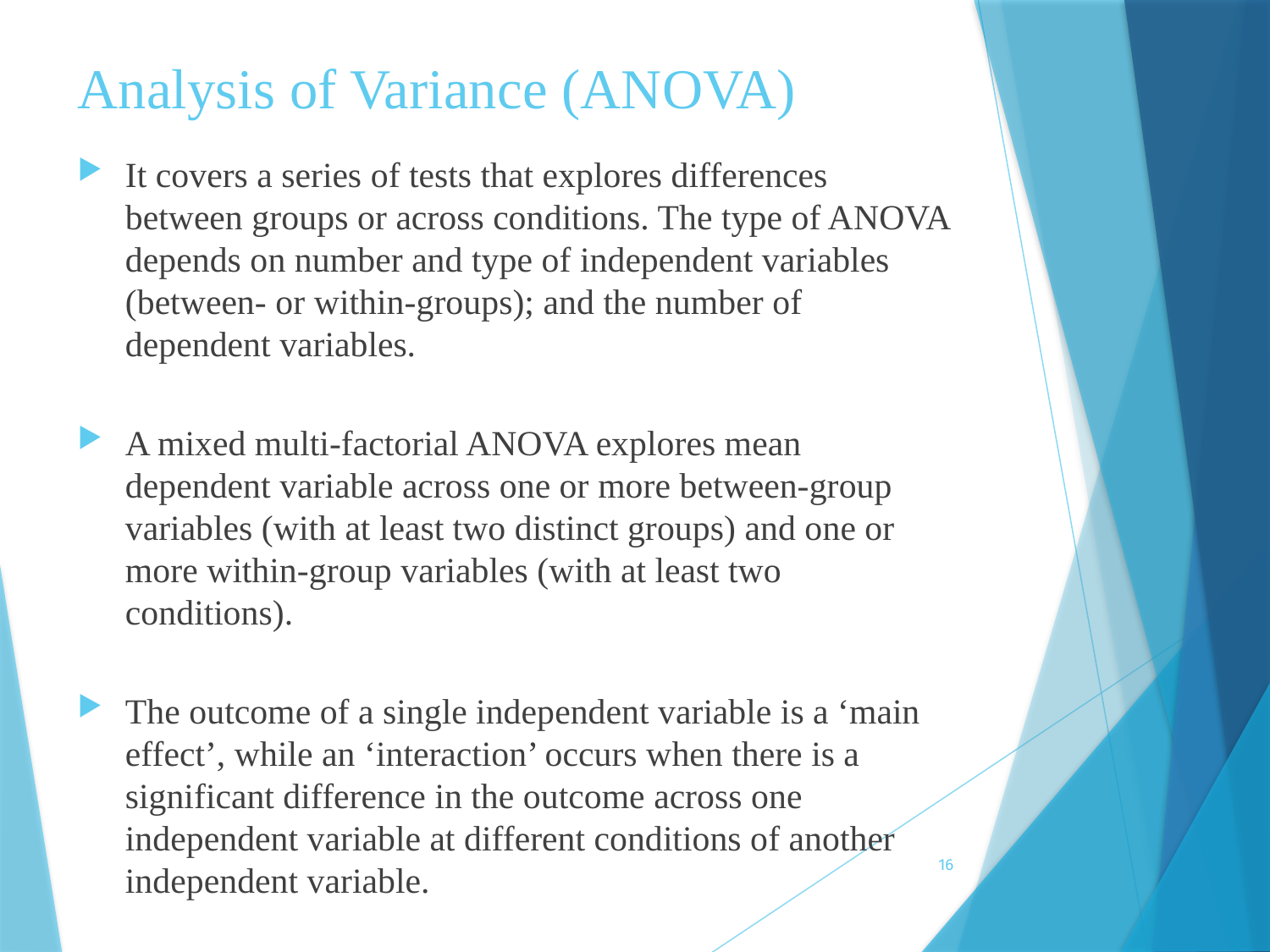

# Analysis of Variance (ANOVA)
It covers a series of tests that explores differences between groups or across conditions. The type of ANOVA depends on number and type of independent variables (between- or within-groups); and the number of dependent variables.

A mixed multi-factorial ANOVA explores mean dependent variable across one or more between-group variables (with at least two distinct groups) and one or more within-group variables (with at least two conditions).

The outcome of a single independent variable is a ‘main effect’, while an ‘interaction’ occurs when there is a significant difference in the outcome across one independent variable at different conditions of another independent variable.
16